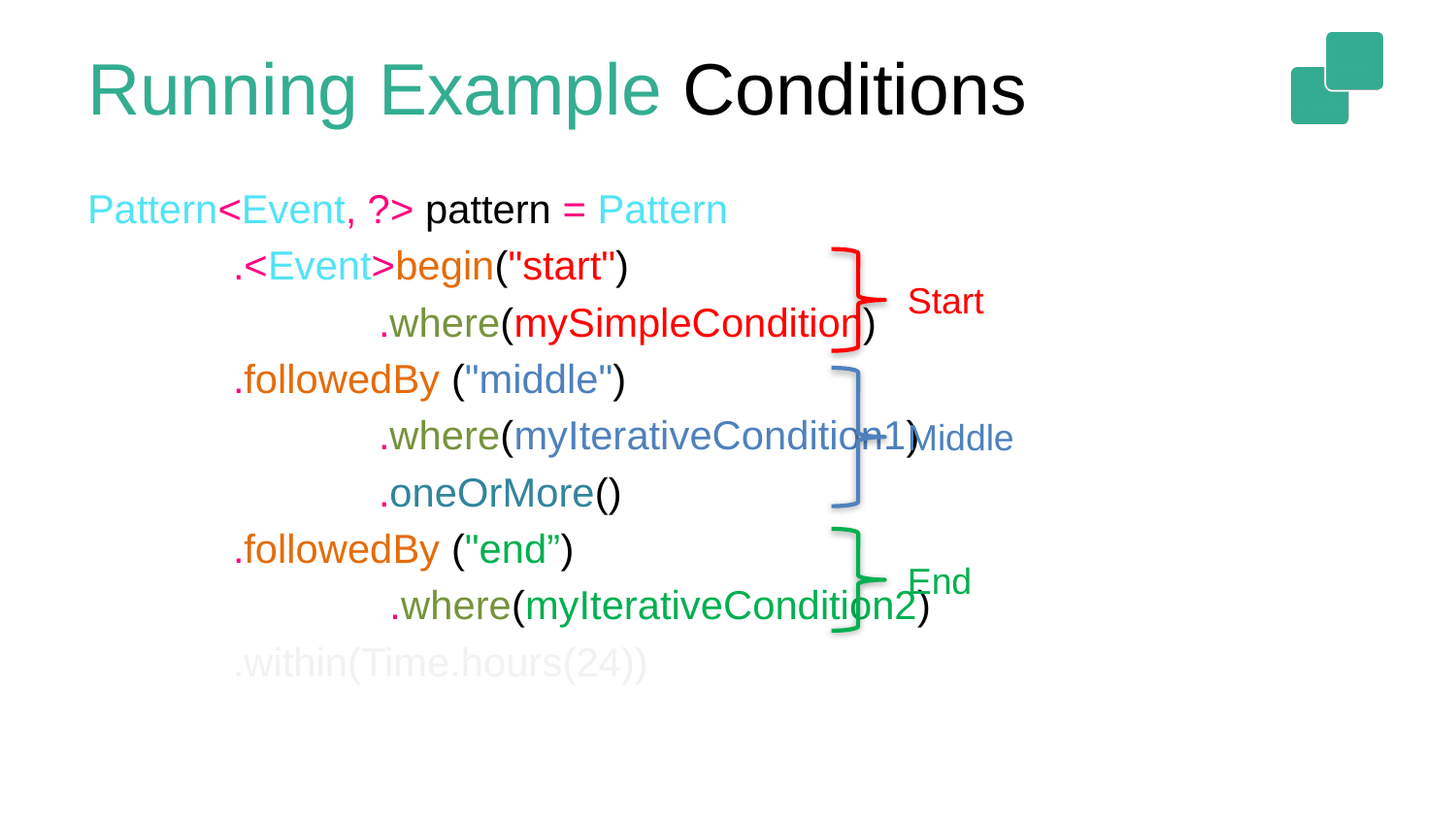

# Running Example Conditions
Pattern<Event, ?> pattern = Pattern
	.<Event>begin("start")
		.where(mySimpleCondition)
	.followedBy ("middle")
		.where(myIterativeCondition1)
		.oneOrMore()
	.followedBy ("end”)
		 .where(myIterativeCondition2)
	.within(Time.hours(24))

Start

Middle

End